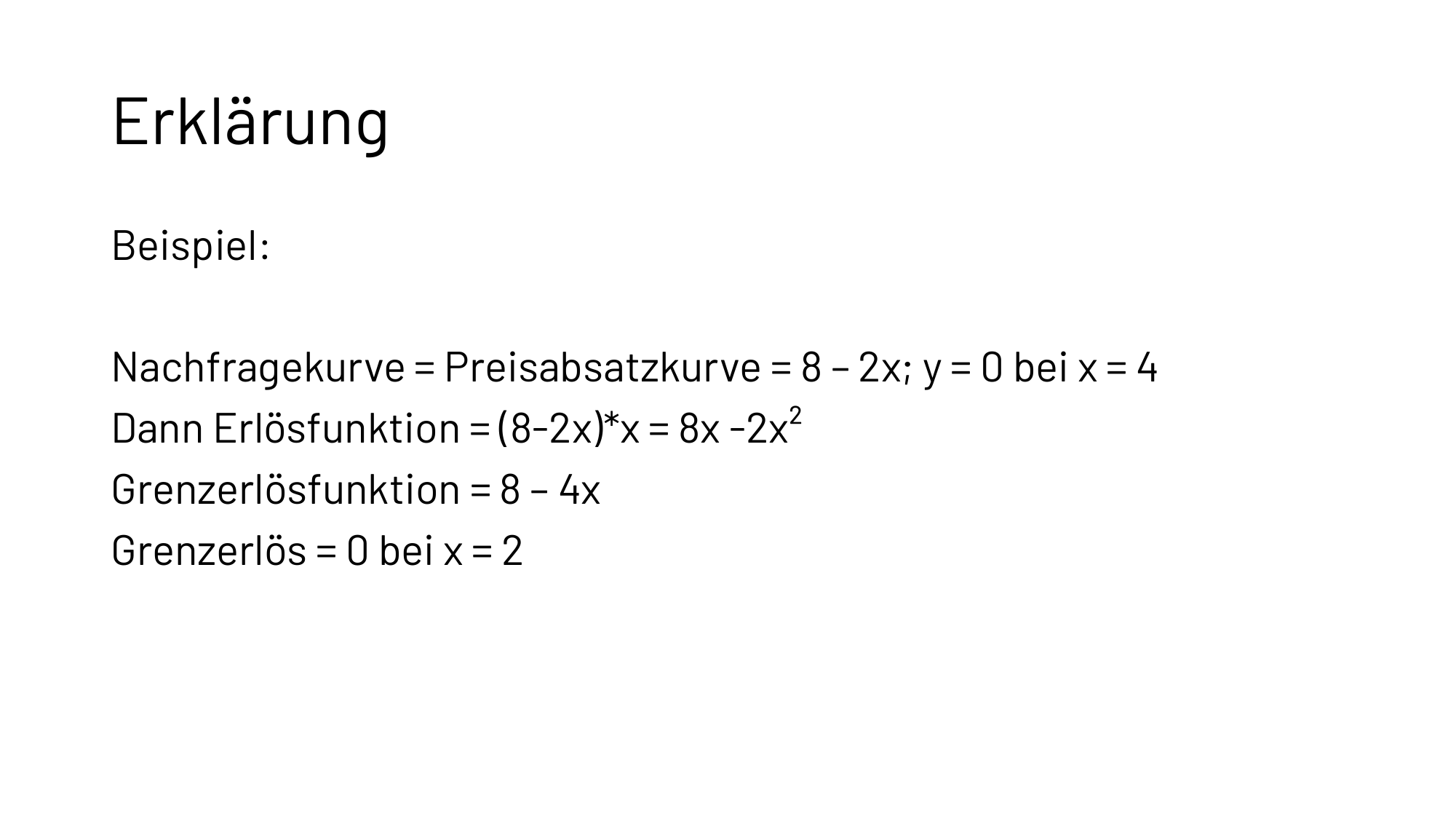

# Erklärung
Beispiel:

Nachfragekurve = Preisabsatzkurve = 8 – 2x; y = 0 bei x = 4
Dann Erlösfunktion = (8-2x)*x = 8x -2x²
Grenzerlösfunktion = 8 – 4x
Grenzerlös = 0 bei x = 2